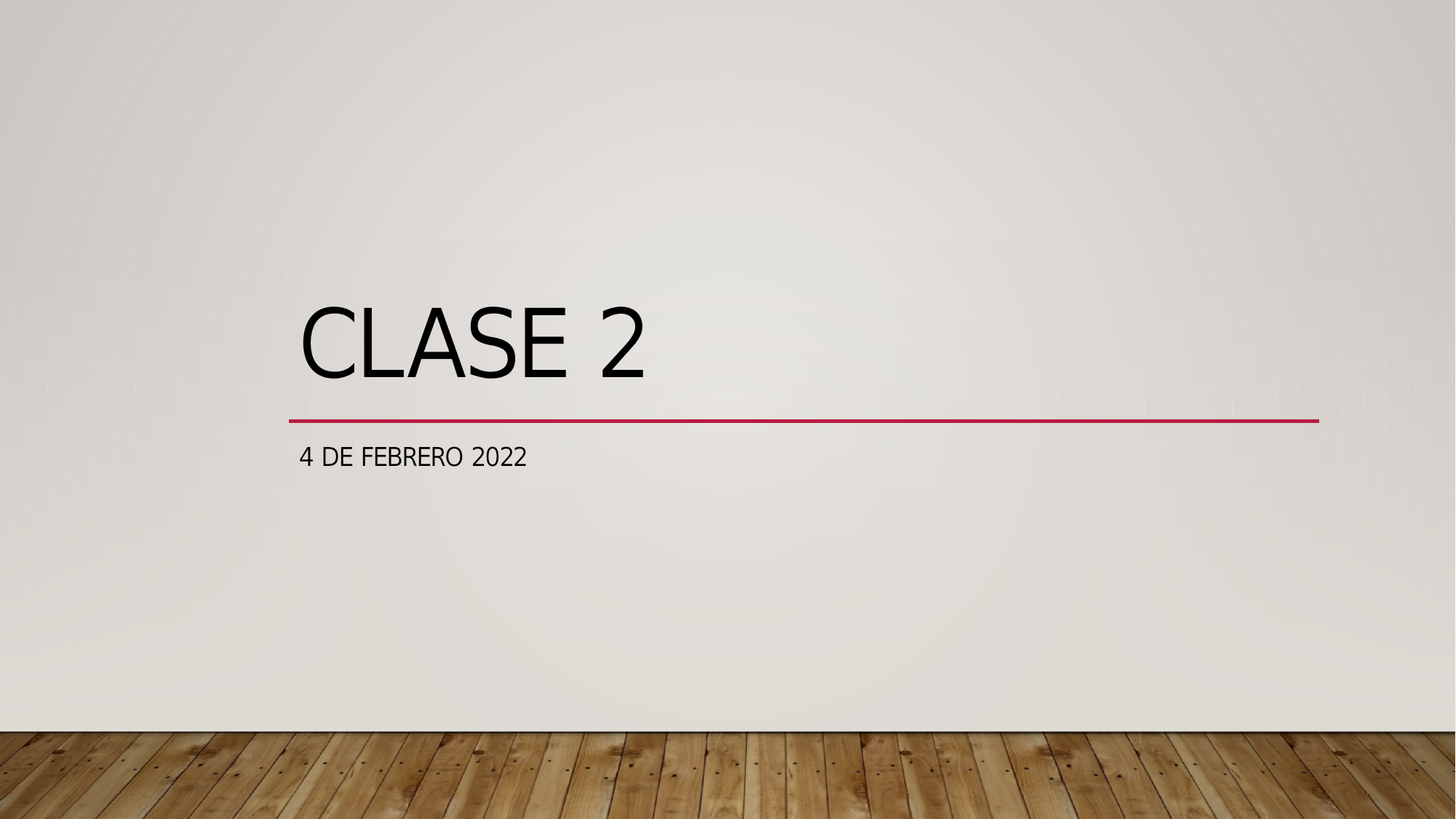

# Clase 2
4 de febrero 2022